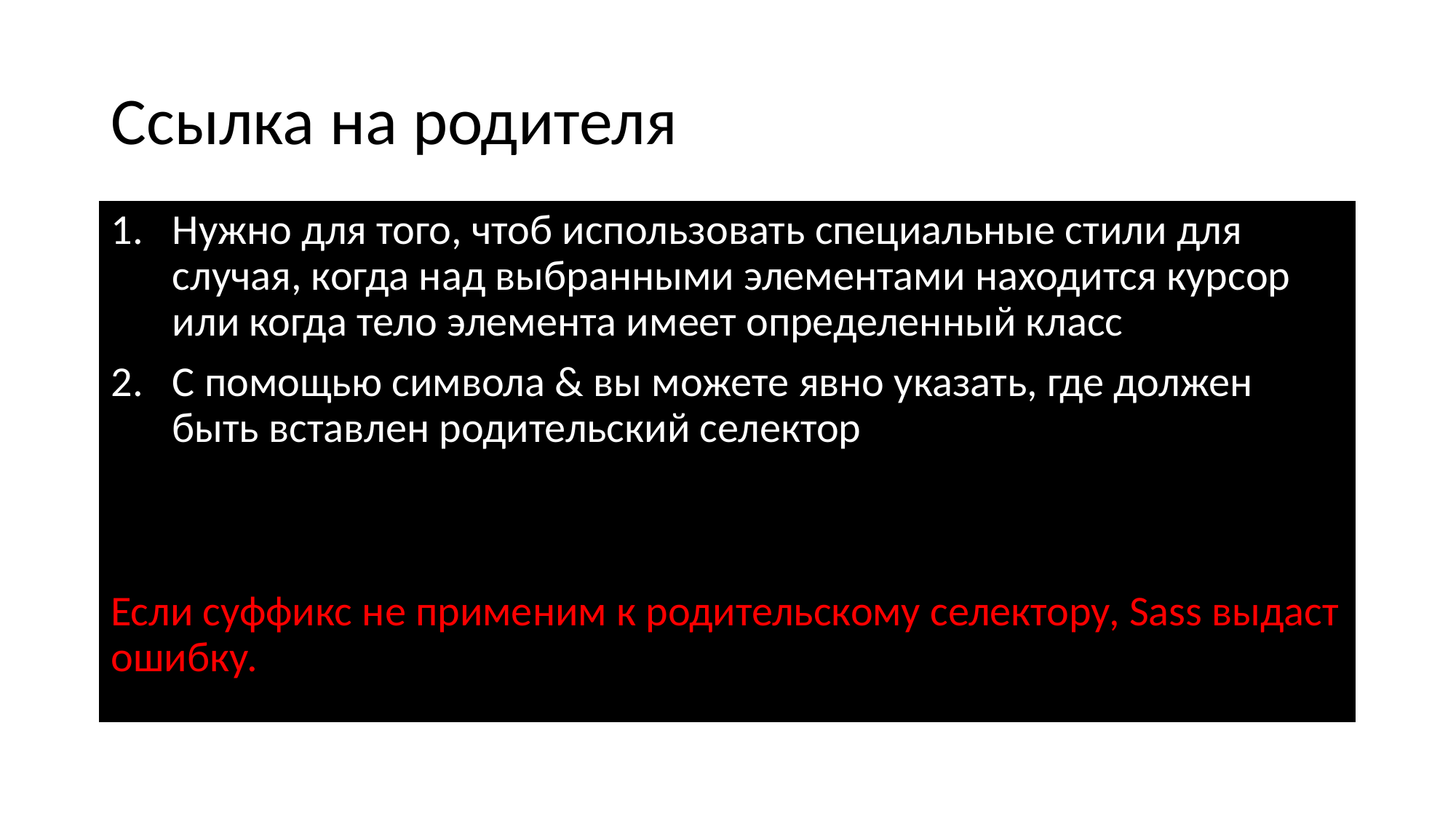

# Ссылка на родителя
Нужно для того, чтоб использовать специальные стили для случая, когда над выбранными элементами находится курсор или когда тело элемента имеет определенный класс
С помощью символа & вы можете явно указать, где должен быть вставлен родительский селектор

Если суффикс не применим к родительскому селектору, Sass выдаст ошибку.